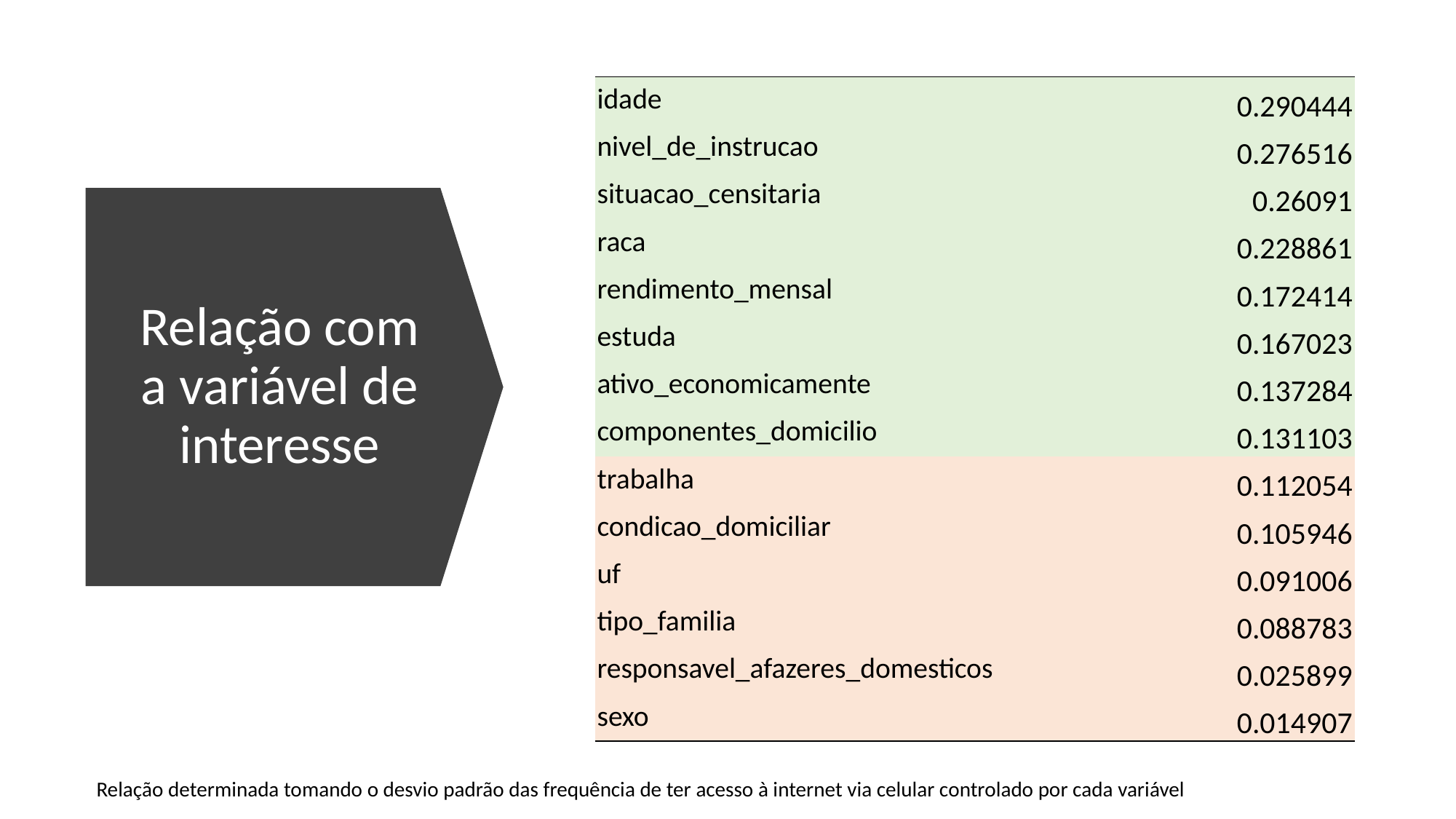

| idade | 0.290444 |
| --- | --- |
| nivel\_de\_instrucao | 0.276516 |
| situacao\_censitaria | 0.26091 |
| raca | 0.228861 |
| rendimento\_mensal | 0.172414 |
| estuda | 0.167023 |
| ativo\_economicamente | 0.137284 |
| componentes\_domicilio | 0.131103 |
| trabalha | 0.112054 |
| condicao\_domiciliar | 0.105946 |
| uf | 0.091006 |
| tipo\_familia | 0.088783 |
| responsavel\_afazeres\_domesticos | 0.025899 |
| sexo | 0.014907 |

# Relação com a variável de interesse
Relação determinada tomando o desvio padrão das frequência de ter acesso à internet via celular controlado por cada variável